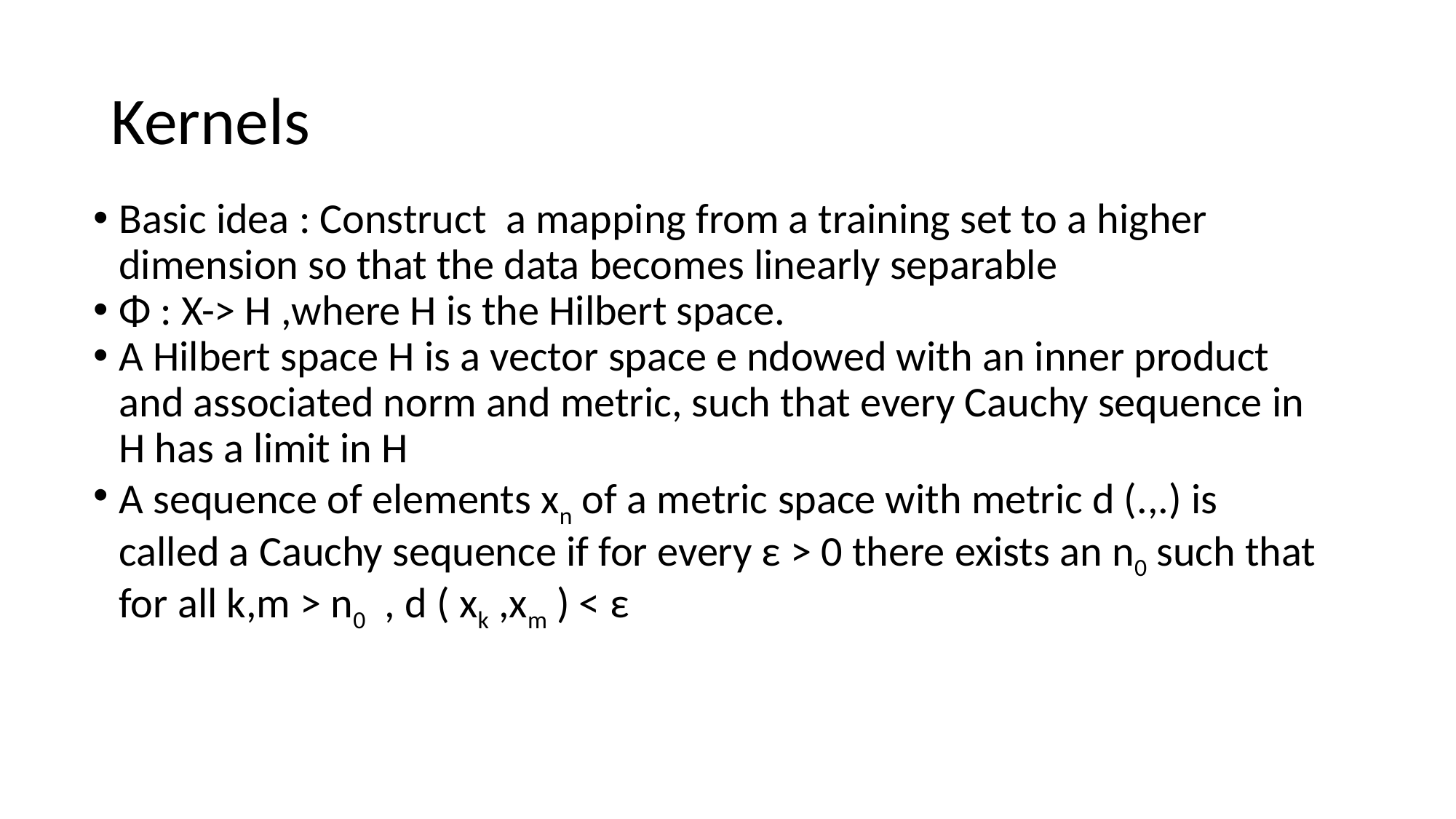

Kernels
Basic idea : Construct  a mapping from a training set to a higher dimension so that the data becomes linearly separable
Φ : Χ-> Η ,where H is the Hilbert space.
A Hilbert space H is a vector space e ndowed with an inner product and associated norm and metric, such that every Cauchy sequence in H has a limit in H
A sequence of elements xn of a metric space with metric d (.,.) is called a Cauchy sequence if for every ε > 0 there exists an n0 such that for all k,m > n0  , d ( xk ,xm ) < ε